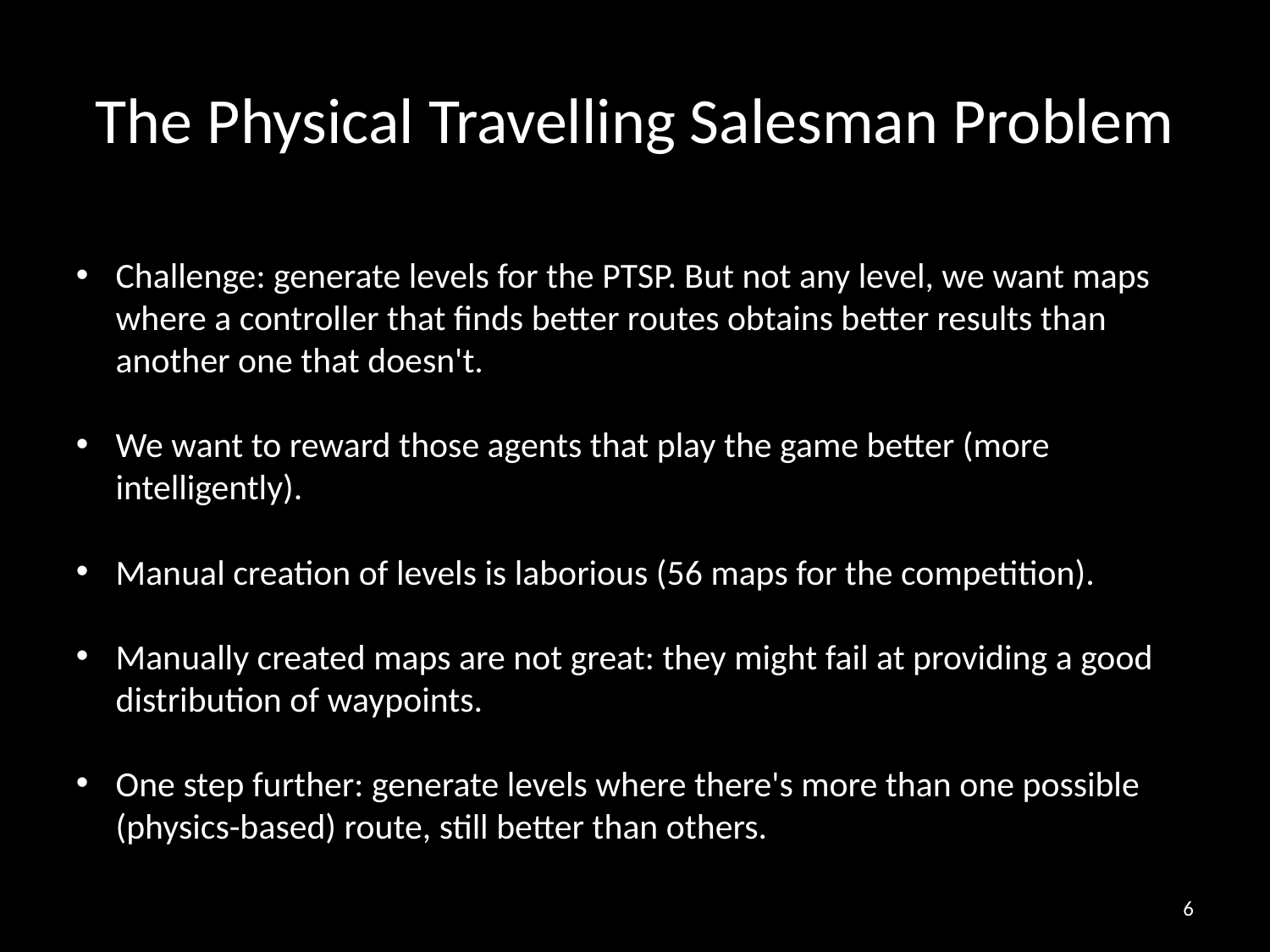

# The Physical Travelling Salesman Problem
Challenge: generate levels for the PTSP. But not any level, we want maps where a controller that finds better routes obtains better results than another one that doesn't.

We want to reward those agents that play the game better (more intelligently).

Manual creation of levels is laborious (56 maps for the competition).

Manually created maps are not great: they might fail at providing a good distribution of waypoints.

One step further: generate levels where there's more than one possible (physics-based) route, still better than others.
6